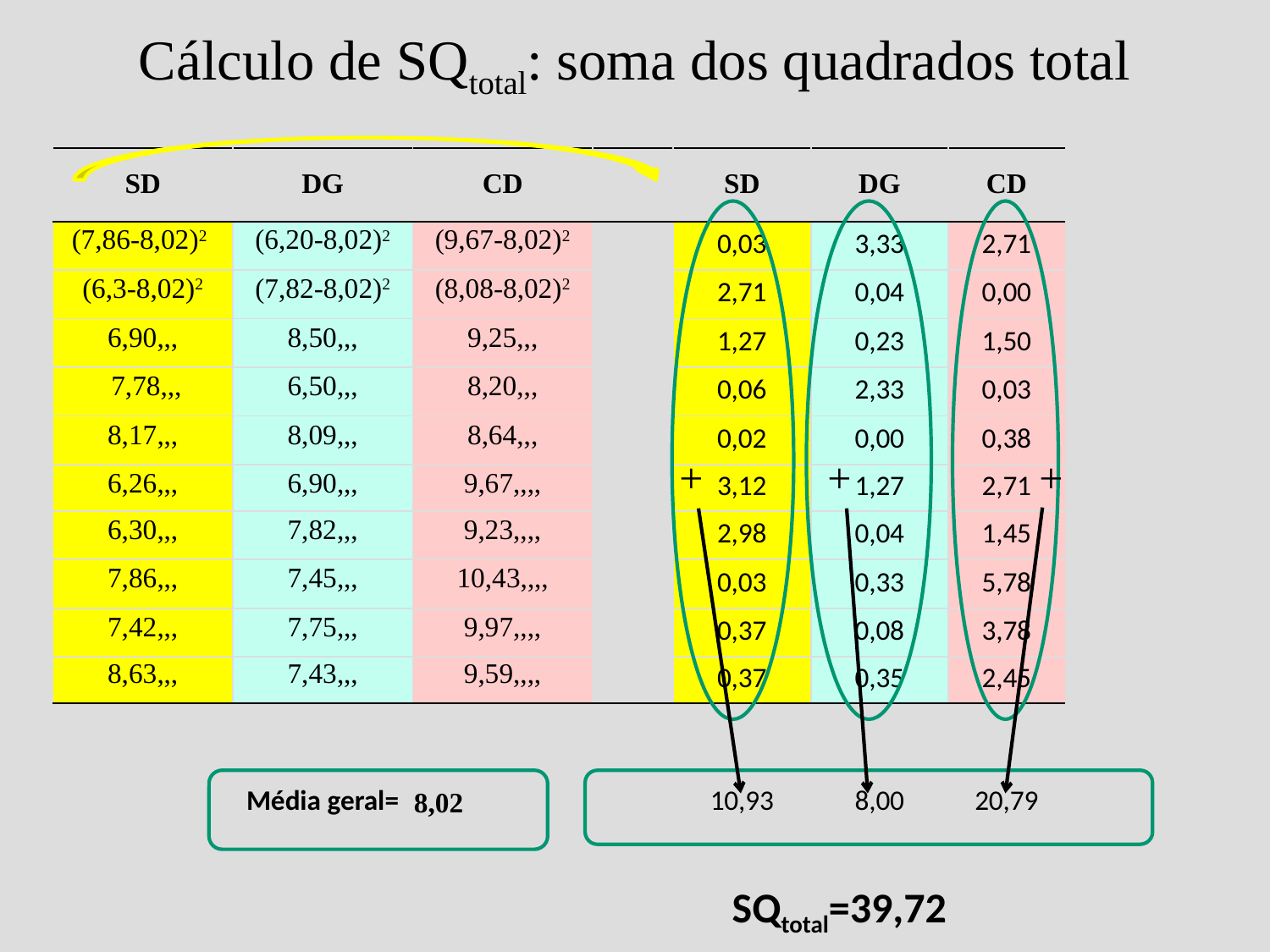

# Cálculo de SQtotal: soma dos quadrados total

| SD | DG | CD |  | SD | DG | CD |  |
| --- | --- | --- | --- | --- | --- | --- | --- |
| (7,86-8,02)2 | (6,20-8,02)2 | (9,67-8,02)2 |  | 0,03 | 3,33 | 2,71 |  |
| (6,3-8,02)2 | (7,82-8,02)2 | (8,08-8,02)2 |  | 2,71 | 0,04 | 0,00 |  |
| 6,90,,, | 8,50,,, | 9,25,,, |  | 1,27 | 0,23 | 1,50 |  |
| 7,78,,, | 6,50,,, | 8,20,,, |  | 0,06 | 2,33 | 0,03 |  |
| 8,17,,, | 8,09,,, | 8,64,,, |  | 0,02 | 0,00 | 0,38 |  |
| 6,26,,, | 6,90,,, | 9,67,,,, |  | 3,12 | 1,27 | 2,71 |  |
| 6,30,,, | 7,82,,, | 9,23,,,, |  | 2,98 | 0,04 | 1,45 |  |
| 7,86,,, | 7,45,,, | 10,43,,,, |  | 0,03 | 0,33 | 5,78 |  |
| 7,42,,, | 7,75,,, | 9,97,,,, |  | 0,37 | 0,08 | 3,78 |  |
| 8,63,,, | 7,43,,, | 9,59,,,, |  | 0,37 | 0,35 | 2,45 |  |
|  |  |  |  |  |  |  |  |
|  | Média geral= | 8,02 |  | 10,93 | 8,00 | 20,79 |  |
|  |  |  |  |  |  |  |  |

+
+
+

SQtotal=39,72